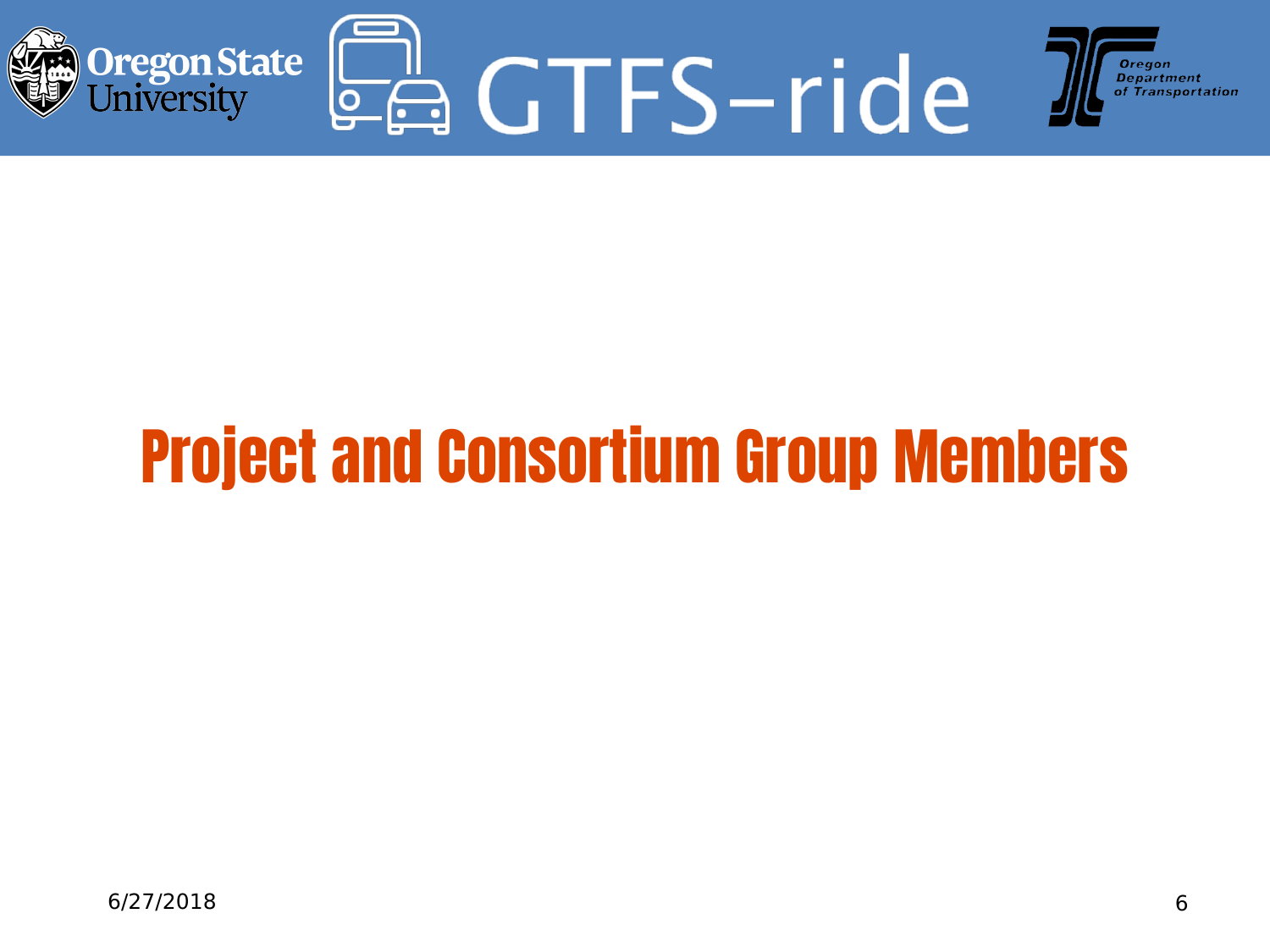

# Project and Consortium Group Members
6/27/2018
6